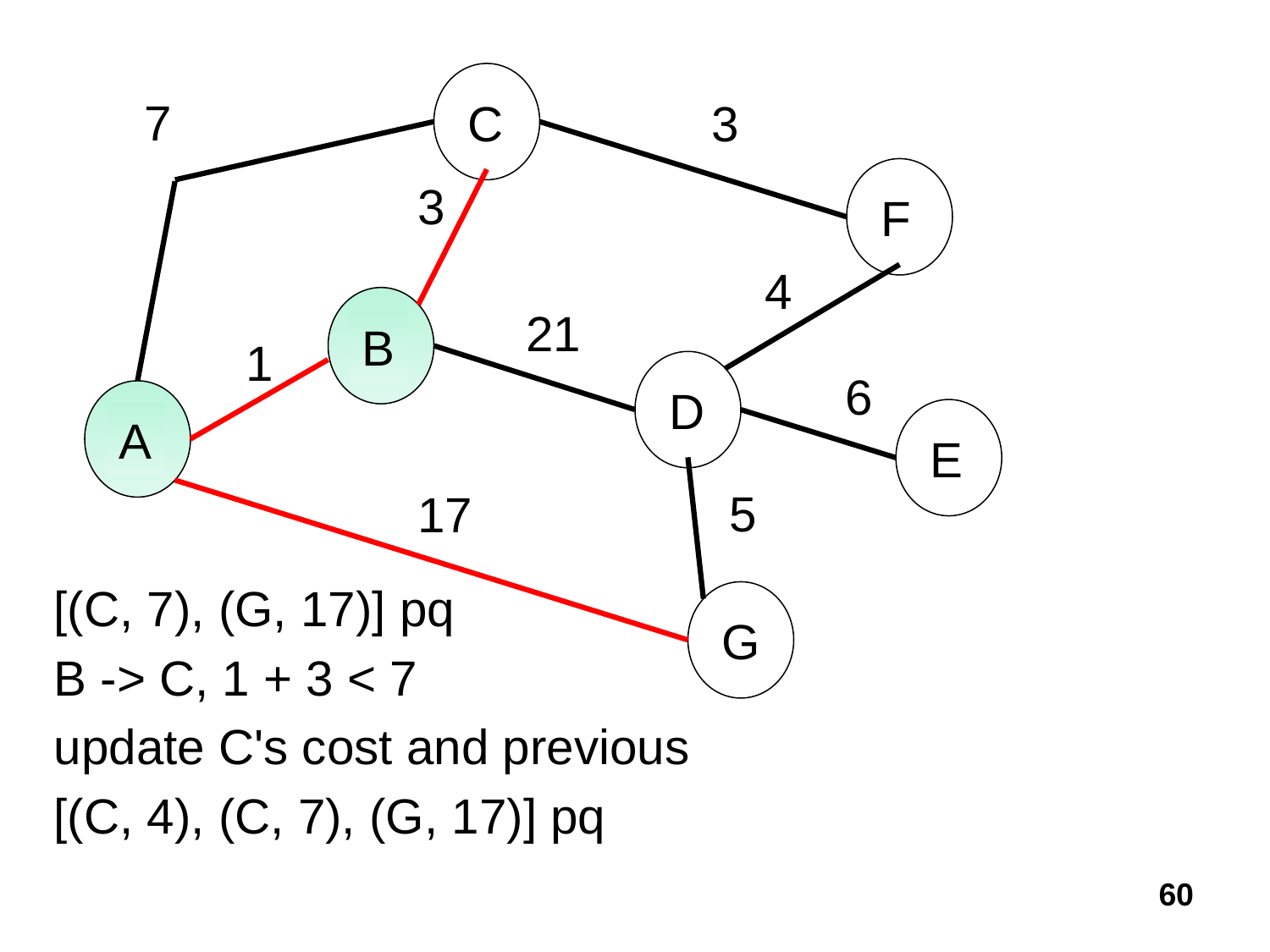

C
7
3

F
3
4

B
21
1

D
6

A

E
5
17
[(C, 7), (G, 17)] pq
B -> C, 1 + 3 < 7
update C's cost and previous
[(C, 4), (C, 7), (G, 17)] pq

G
60